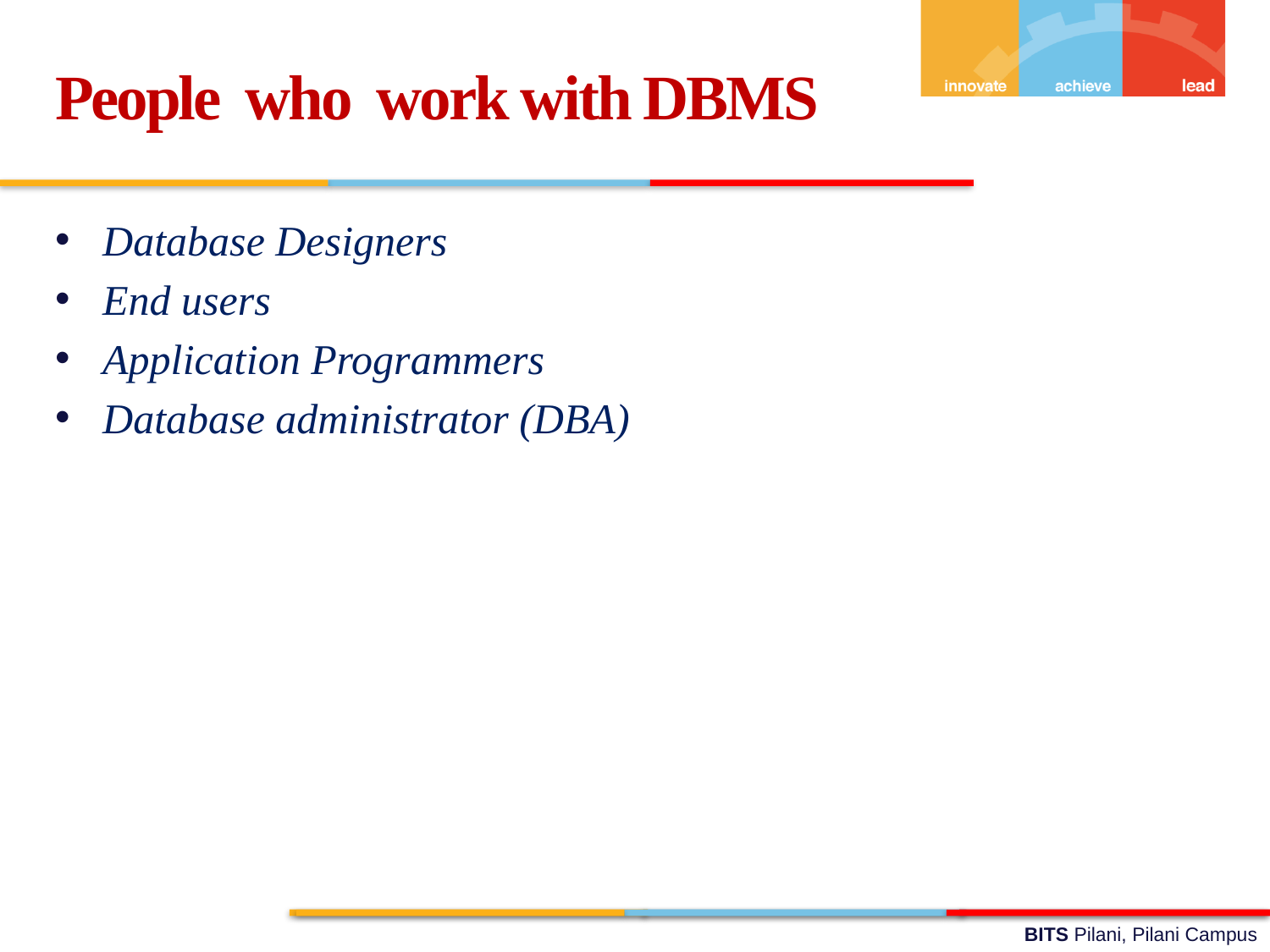

People  who  work with DBMS
Database Designers
End users
Application Programmers
Database administrator (DBA)